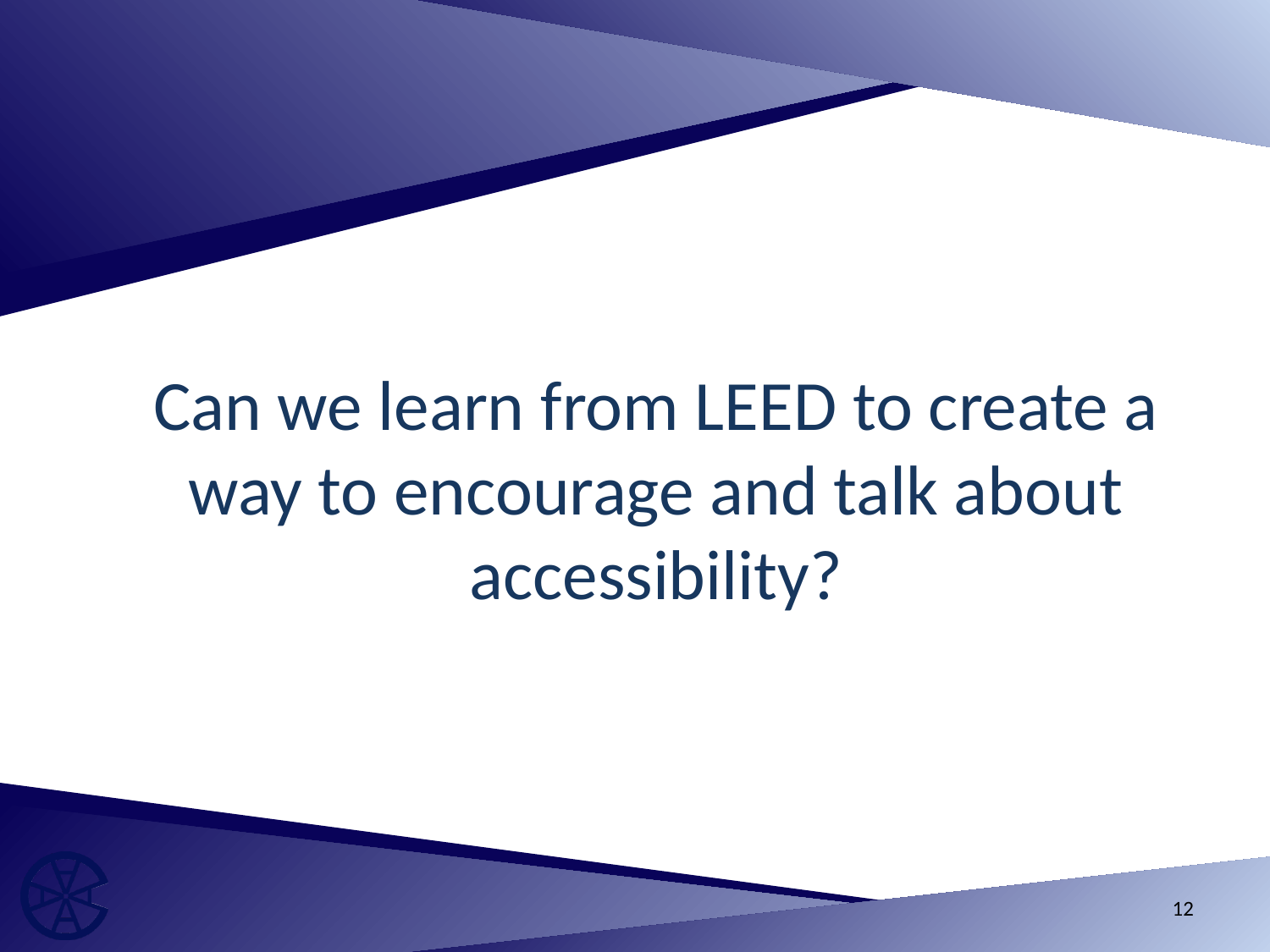

# Can we learn from LEED to create a way to encourage and talk about accessibility?
12